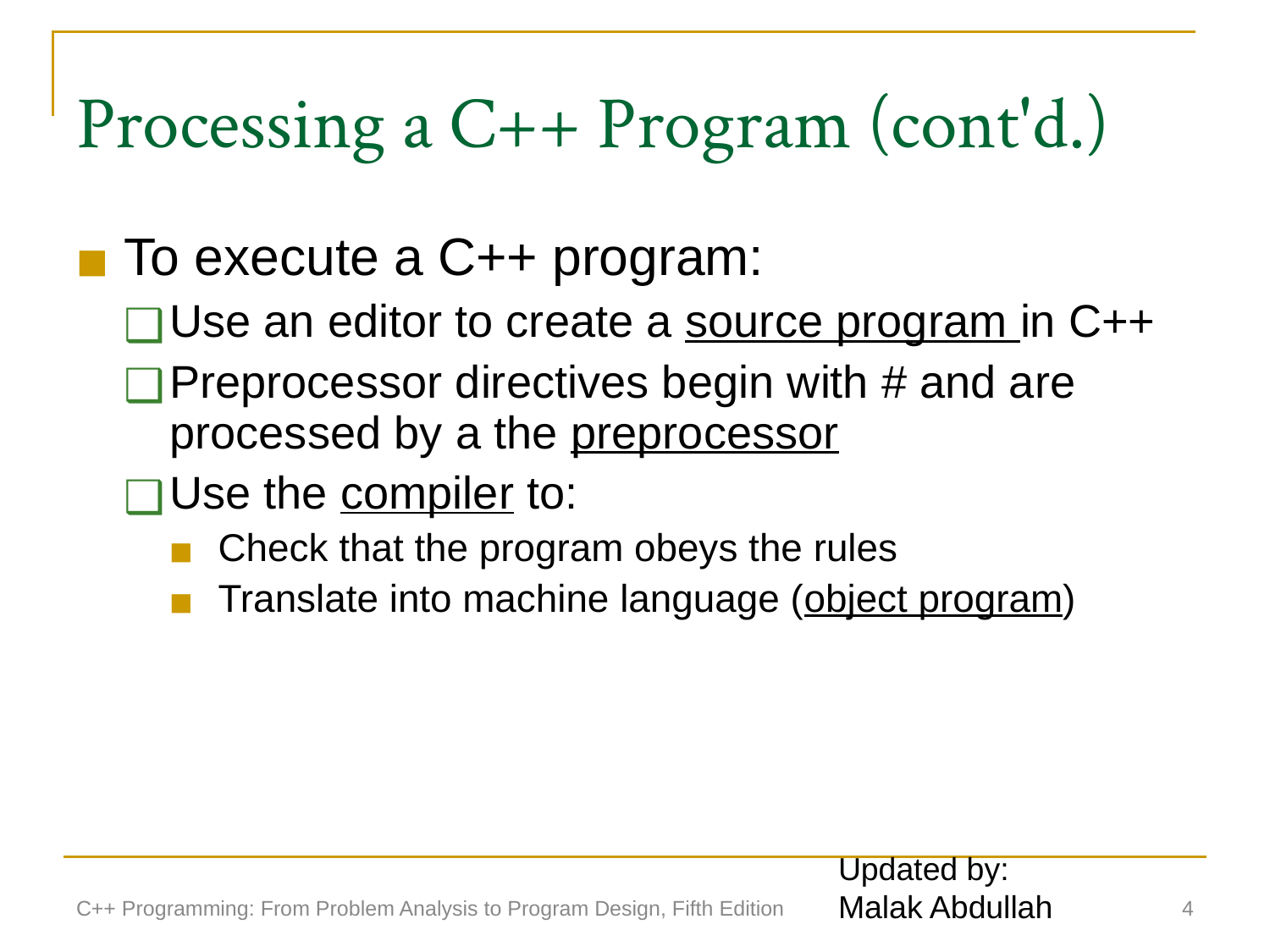

Processing a C++ Program (cont'd.)
To execute a C++ program:
Use an editor to create a source program in C++
Preprocessor directives begin with # and are processed by a the preprocessor
Use the compiler to:
Check that the program obeys the rules
Translate into machine language (object program)
Updated by: Malak Abdullah
C++ Programming: From Problem Analysis to Program Design, Fifth Edition
4